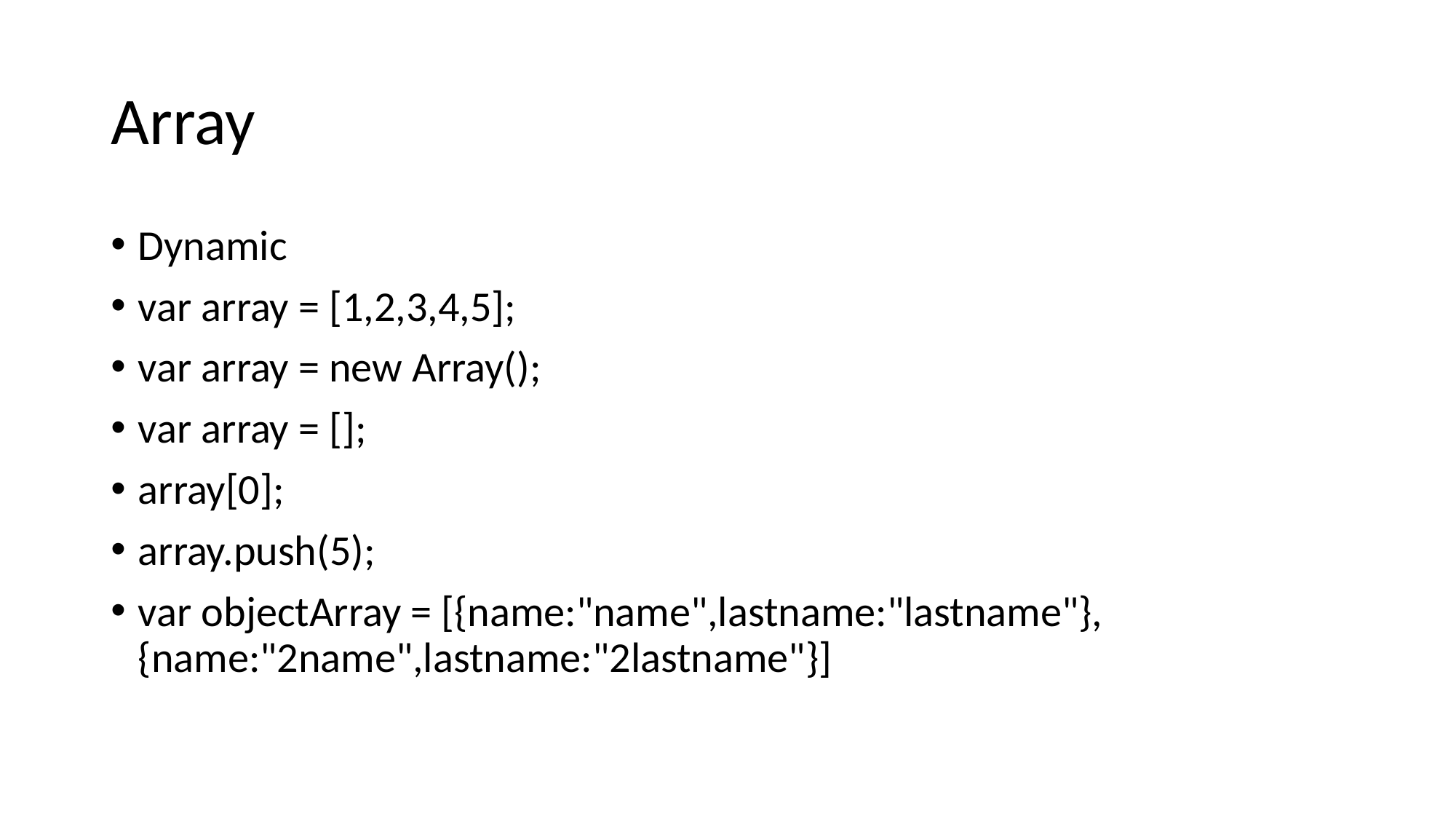

# Array
Dynamic
var array = [1,2,3,4,5];
var array = new Array();
var array = [];
array[0];
array.push(5);
var objectArray = [{name:"name",lastname:"lastname"},{name:"2name",lastname:"2lastname"}]